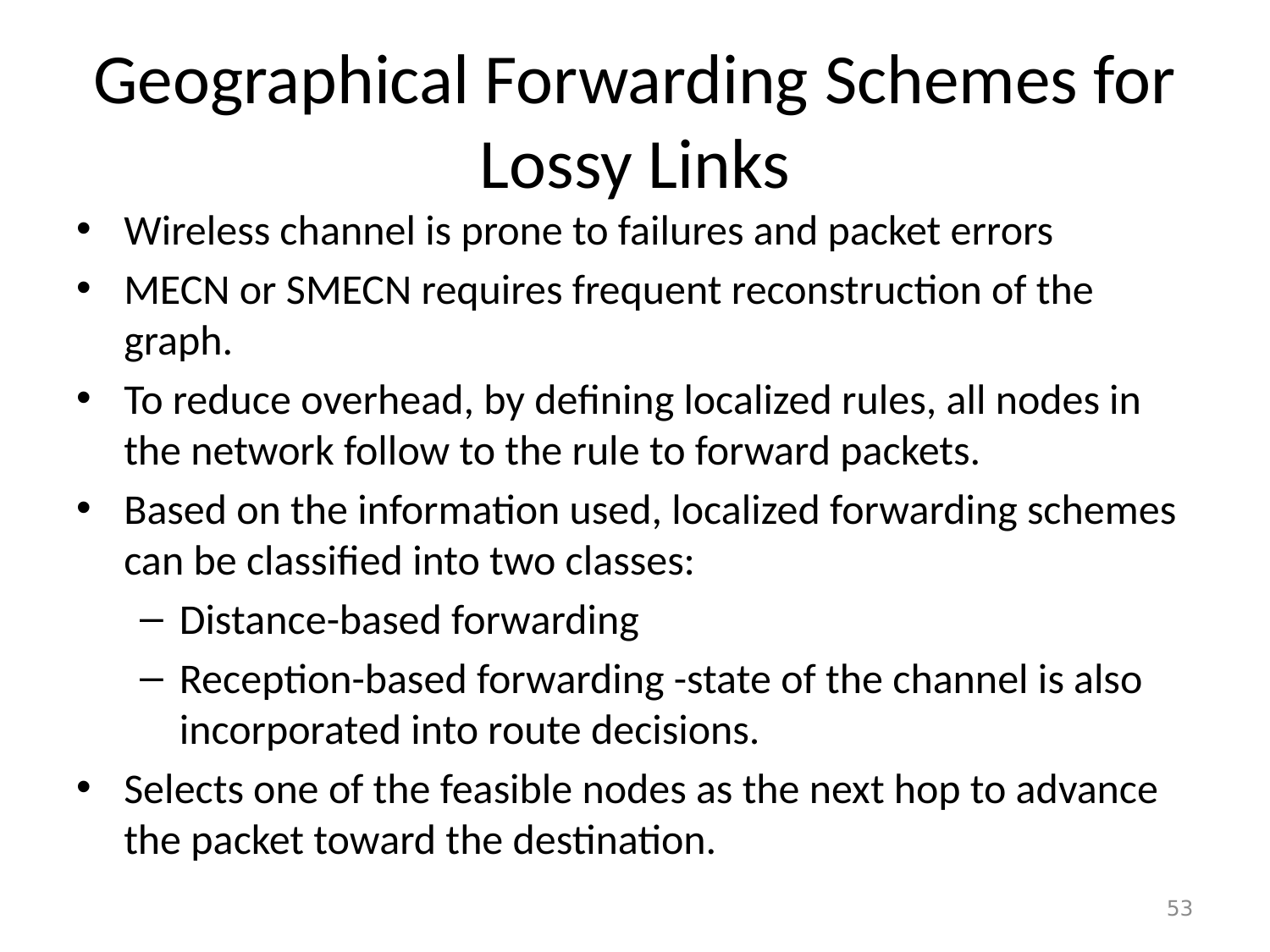

# Geographical Forwarding Schemes for Lossy Links
Wireless channel is prone to failures and packet errors
MECN or SMECN requires frequent reconstruction of the graph.
To reduce overhead, by deﬁning localized rules, all nodes in the network follow to the rule to forward packets.
Based on the information used, localized forwarding schemes can be classiﬁed into two classes:
Distance-based forwarding
Reception-based forwarding -state of the channel is also incorporated into route decisions.
Selects one of the feasible nodes as the next hop to advance the packet toward the destination.
53